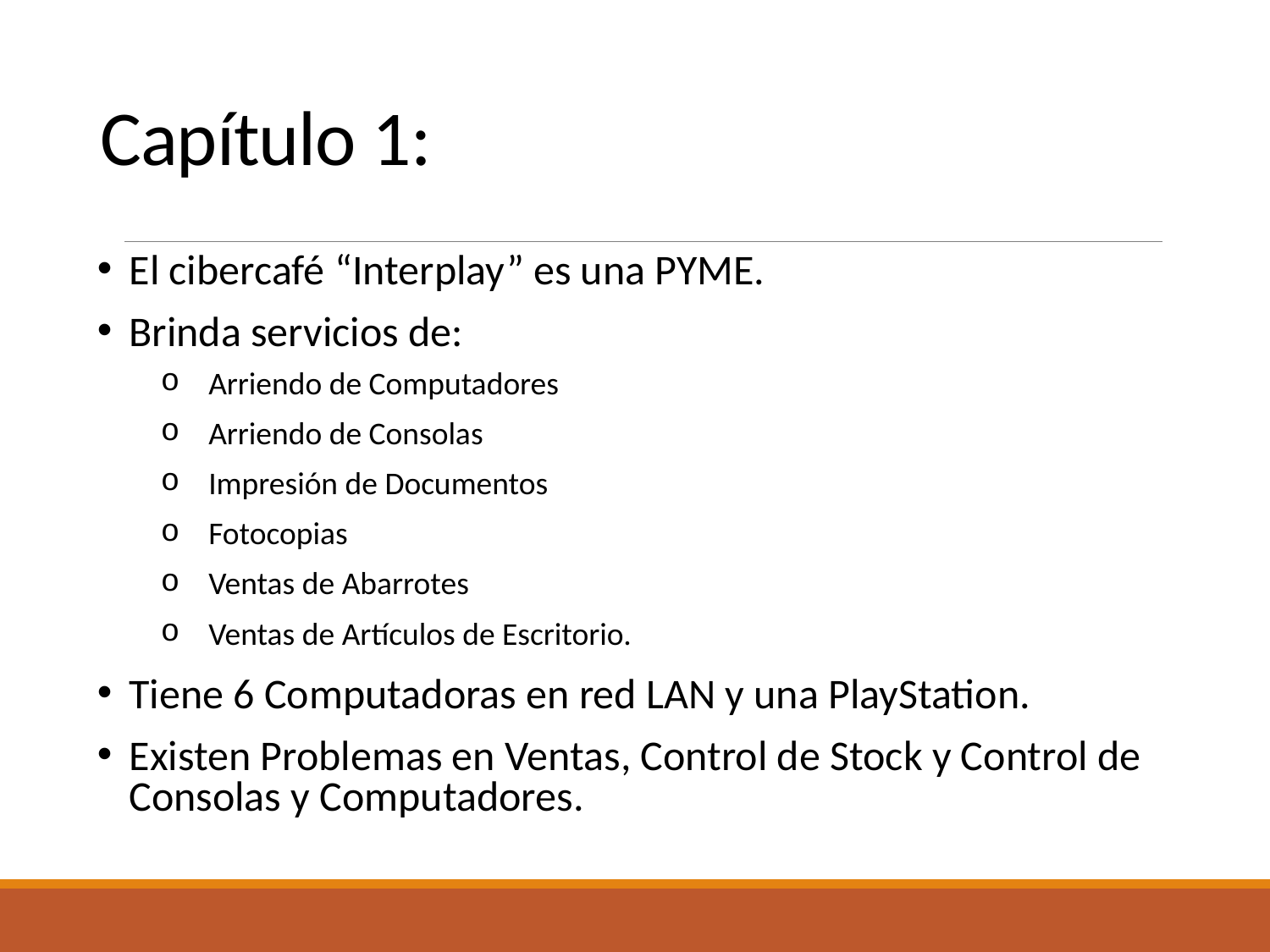

# Capítulo 1:
El cibercafé “Interplay” es una PYME.
Brinda servicios de:
Arriendo de Computadores
Arriendo de Consolas
Impresión de Documentos
Fotocopias
Ventas de Abarrotes
Ventas de Artículos de Escritorio.
Tiene 6 Computadoras en red LAN y una PlayStation.
Existen Problemas en Ventas, Control de Stock y Control de Consolas y Computadores.